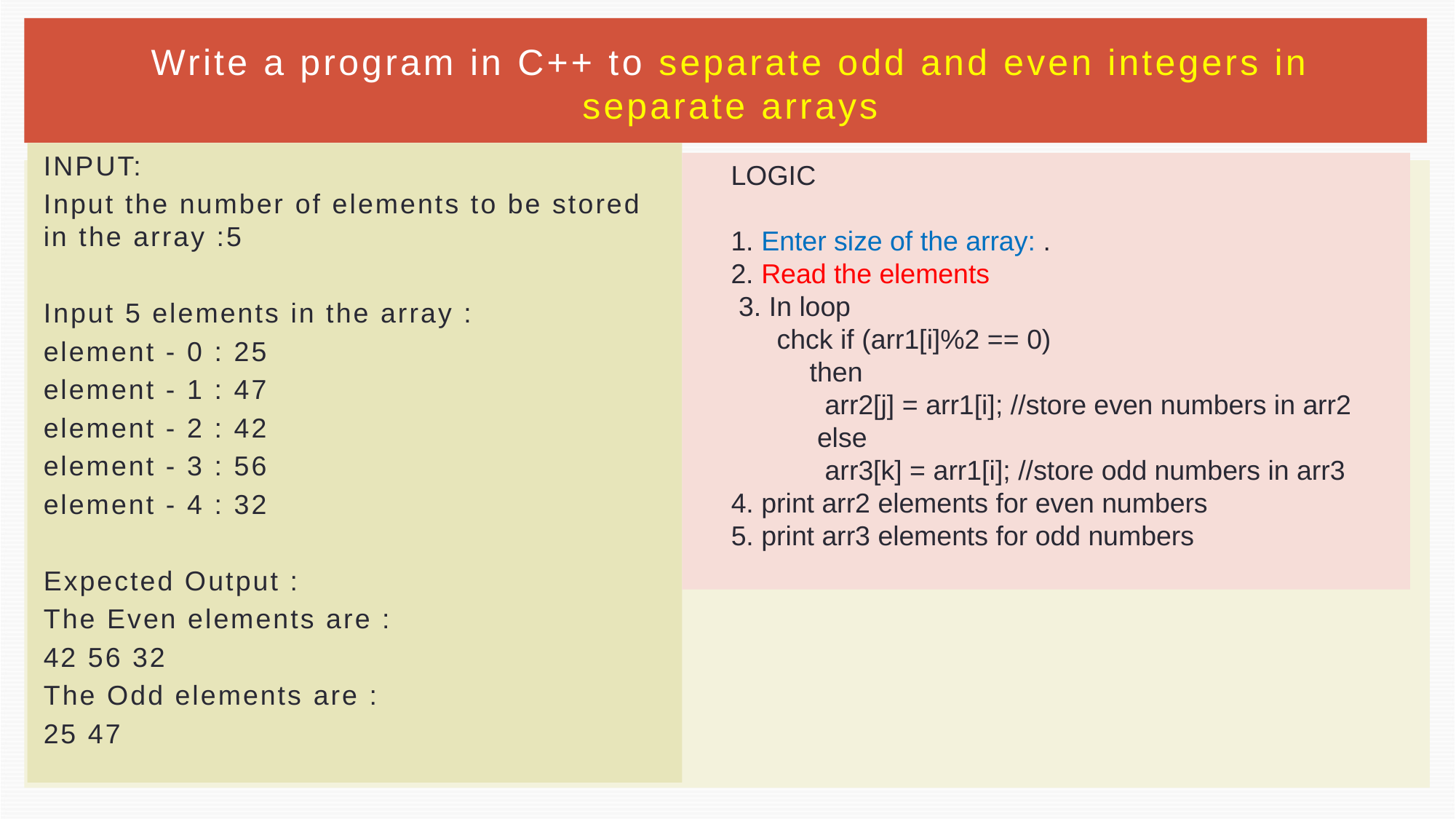

# Write a program in C++ to separate odd and even integers in separate arrays
INPUT:
Input the number of elements to be stored in the array :5

Input 5 elements in the array :
element - 0 : 25
element - 1 : 47
element - 2 : 42
element - 3 : 56
element - 4 : 32

Expected Output :
The Even elements are :
42 56 32
The Odd elements are :
25 47
LOGIC

1. Enter size of the array: .
2. Read the elements
      3. In loop
           chck if (arr1[i]%2 == 0)
	 then
	   arr2[j] = arr1[i]; //store even numbers in arr2
	  else
	   arr3[k] = arr1[i]; //store odd numbers in arr3
     4. print arr2 elements for even numbers
     5. print arr3 elements for odd numbers